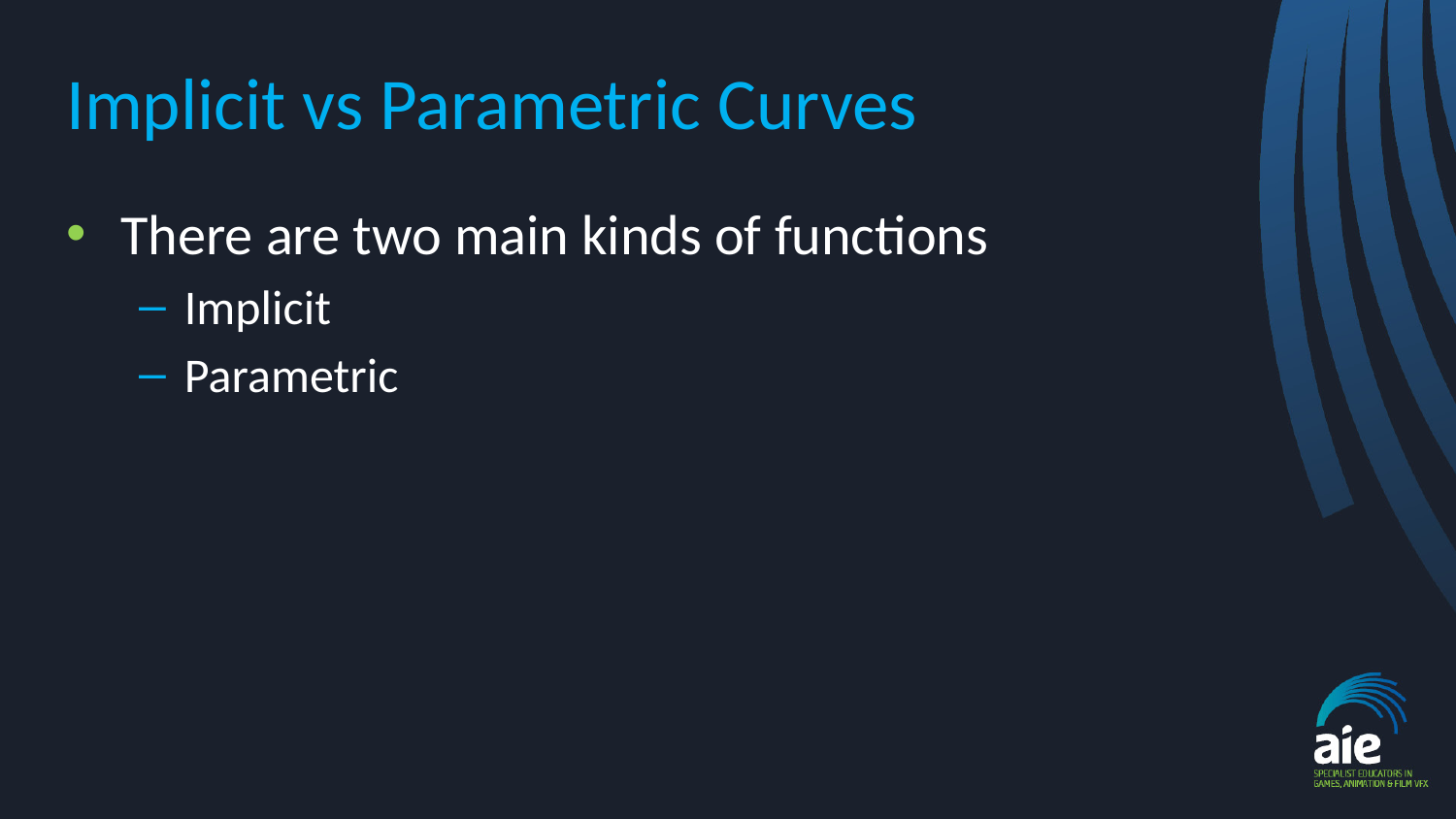

# Implicit vs Parametric Curves
There are two main kinds of functions
Implicit
Parametric